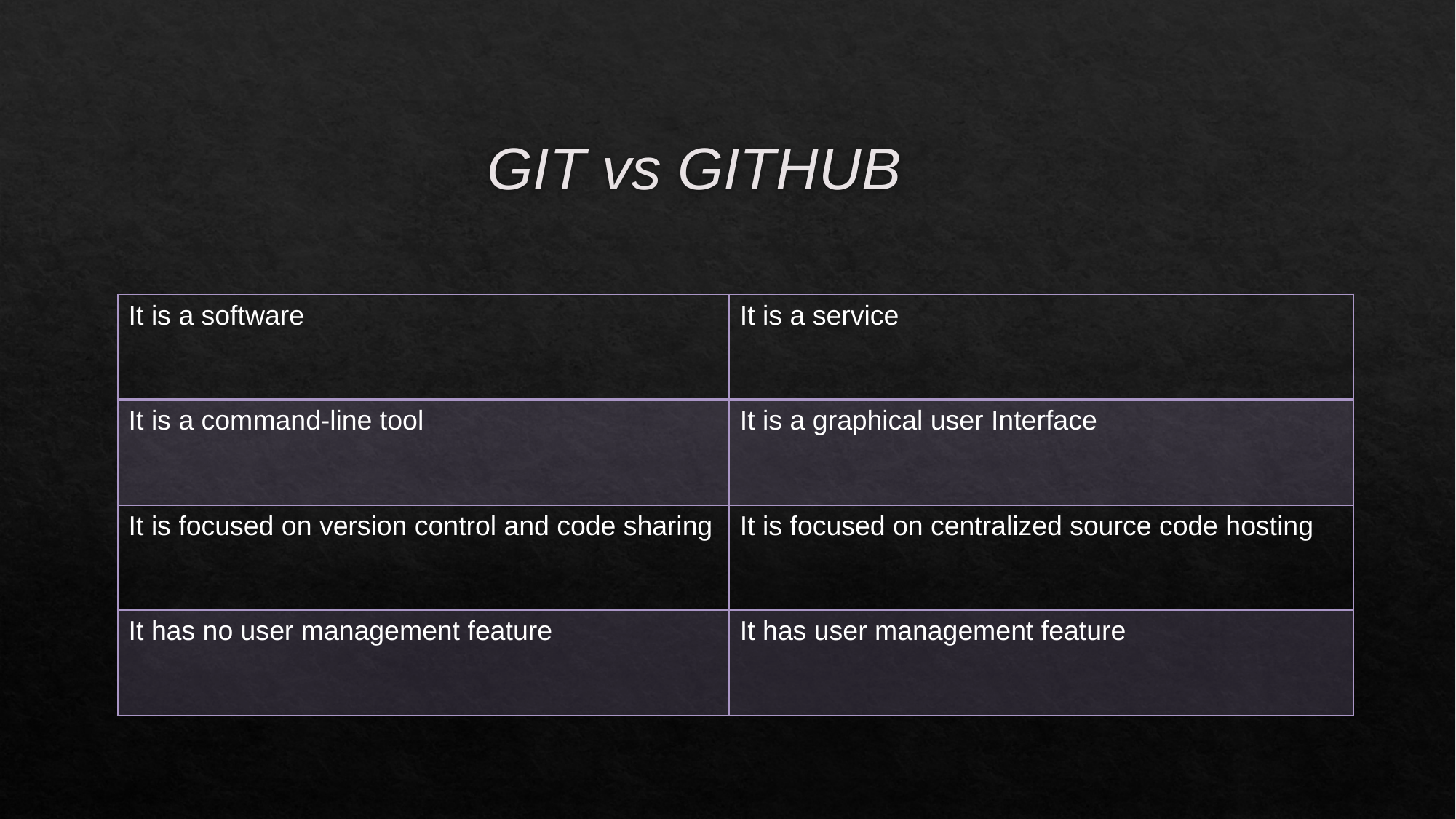

# GIT vs GITHUB
| It is a software | It is a service |
| --- | --- |
| It is a command-line tool | It is a graphical user Interface |
| It is focused on version control and code sharing | It is focused on centralized source code hosting |
| It has no user management feature | It has user management feature |